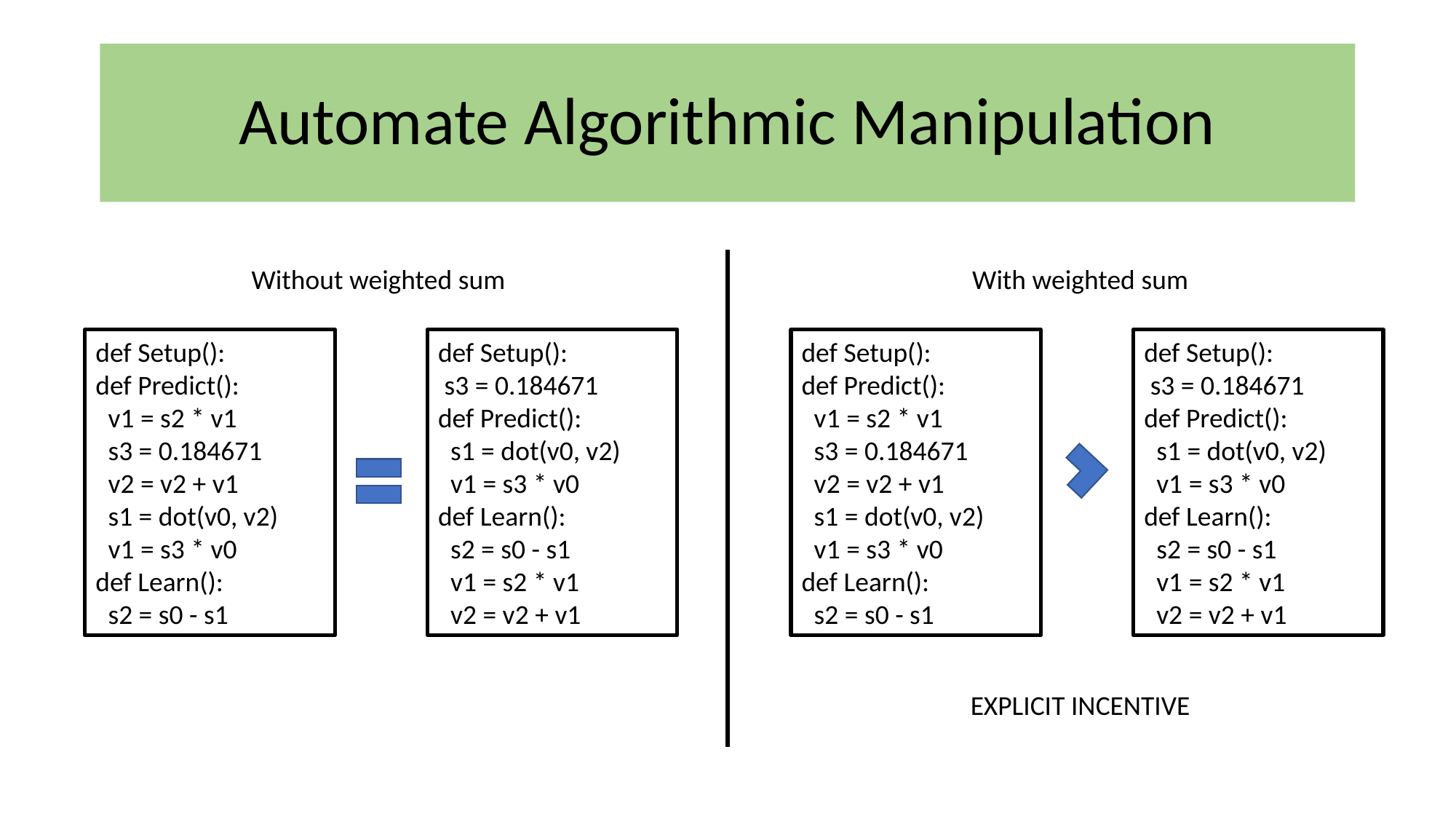

# Automate Algorithmic Manipulation
Without weighted sum
With weighted sum
def Setup():
def Predict():
  v1 = s2 * v1
  s3 = 0.184671
  v2 = v2 + v1
  s1 = dot(v0, v2)
  v1 = s3 * v0
def Learn():
  s2 = s0 - s1
def Setup():
 s3 = 0.184671
def Predict():
  s1 = dot(v0, v2)
  v1 = s3 * v0
def Learn():
  s2 = s0 - s1
  v1 = s2 * v1
  v2 = v2 + v1
def Setup():
def Predict():
  v1 = s2 * v1
  s3 = 0.184671
  v2 = v2 + v1
  s1 = dot(v0, v2)
  v1 = s3 * v0
def Learn():
  s2 = s0 - s1
def Setup():
 s3 = 0.184671
def Predict():
  s1 = dot(v0, v2)
  v1 = s3 * v0
def Learn():
  s2 = s0 - s1
  v1 = s2 * v1
  v2 = v2 + v1

EXPLICIT INCENTIVE